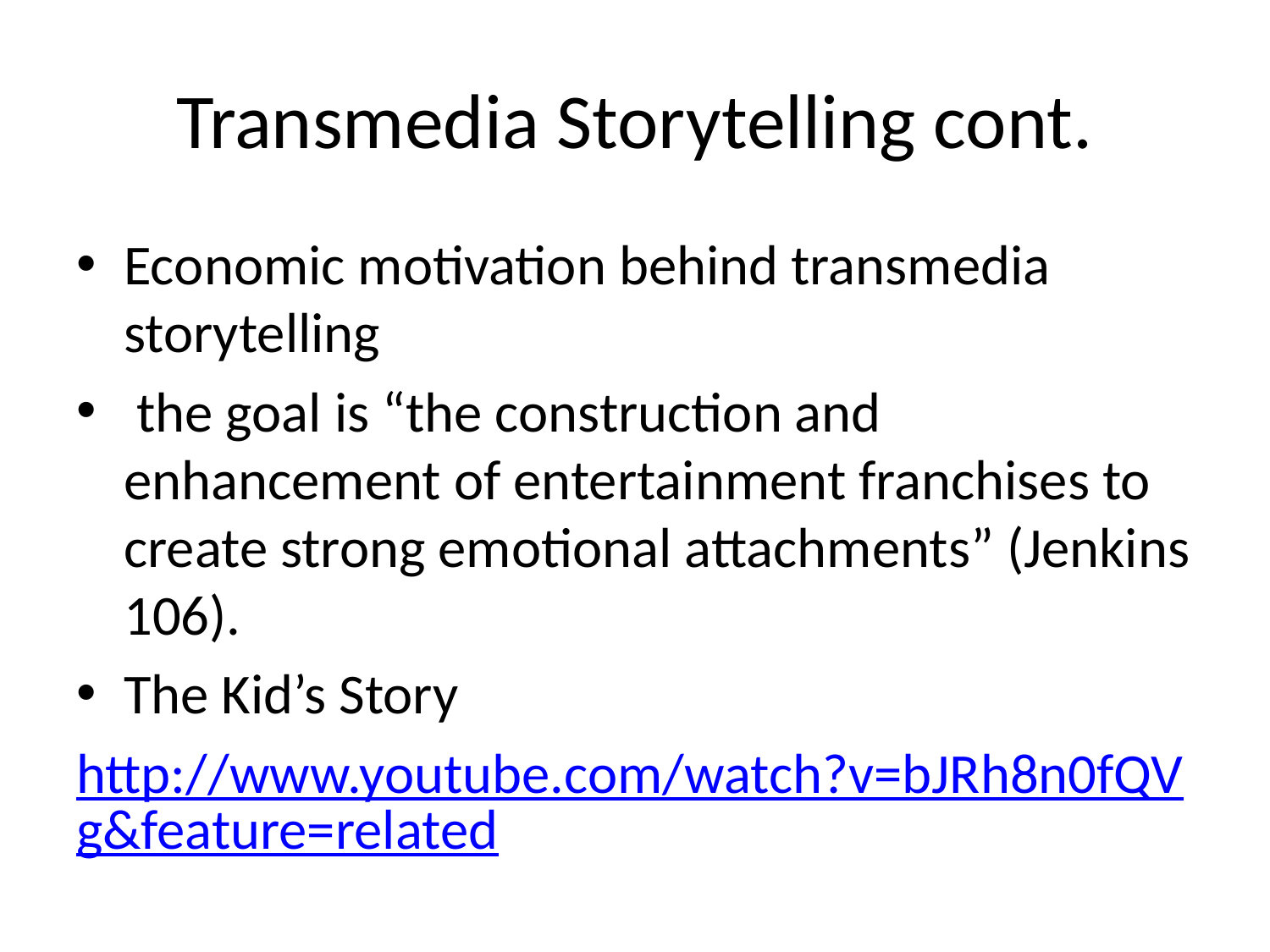

# Transmedia Storytelling cont.
Economic motivation behind transmedia storytelling
 the goal is “the construction and enhancement of entertainment franchises to create strong emotional attachments” (Jenkins 106).
The Kid’s Story
http://www.youtube.com/watch?v=bJRh8n0fQVg&feature=related